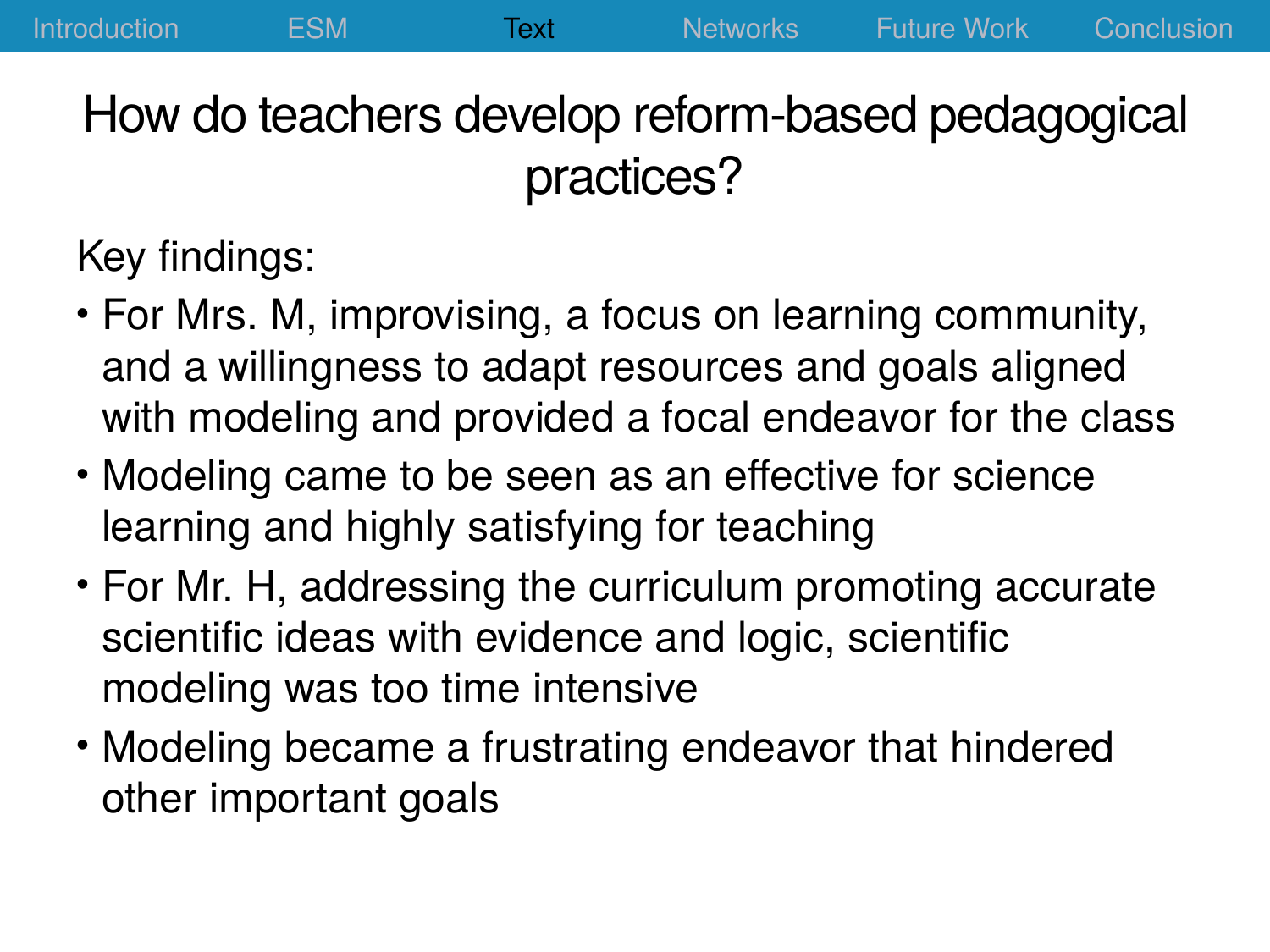

| Introduction | ESM | Text | Networks | Future Work | Conclusion |
| --- | --- | --- | --- | --- | --- |
# How do teachers develop reform-based pedagogical practices?
Key findings:
For Mrs. M, improvising, a focus on learning community, and a willingness to adapt resources and goals aligned with modeling and provided a focal endeavor for the class
Modeling came to be seen as an effective for science learning and highly satisfying for teaching
For Mr. H, addressing the curriculum promoting accurate scientific ideas with evidence and logic, scientific modeling was too time intensive
Modeling became a frustrating endeavor that hindered other important goals